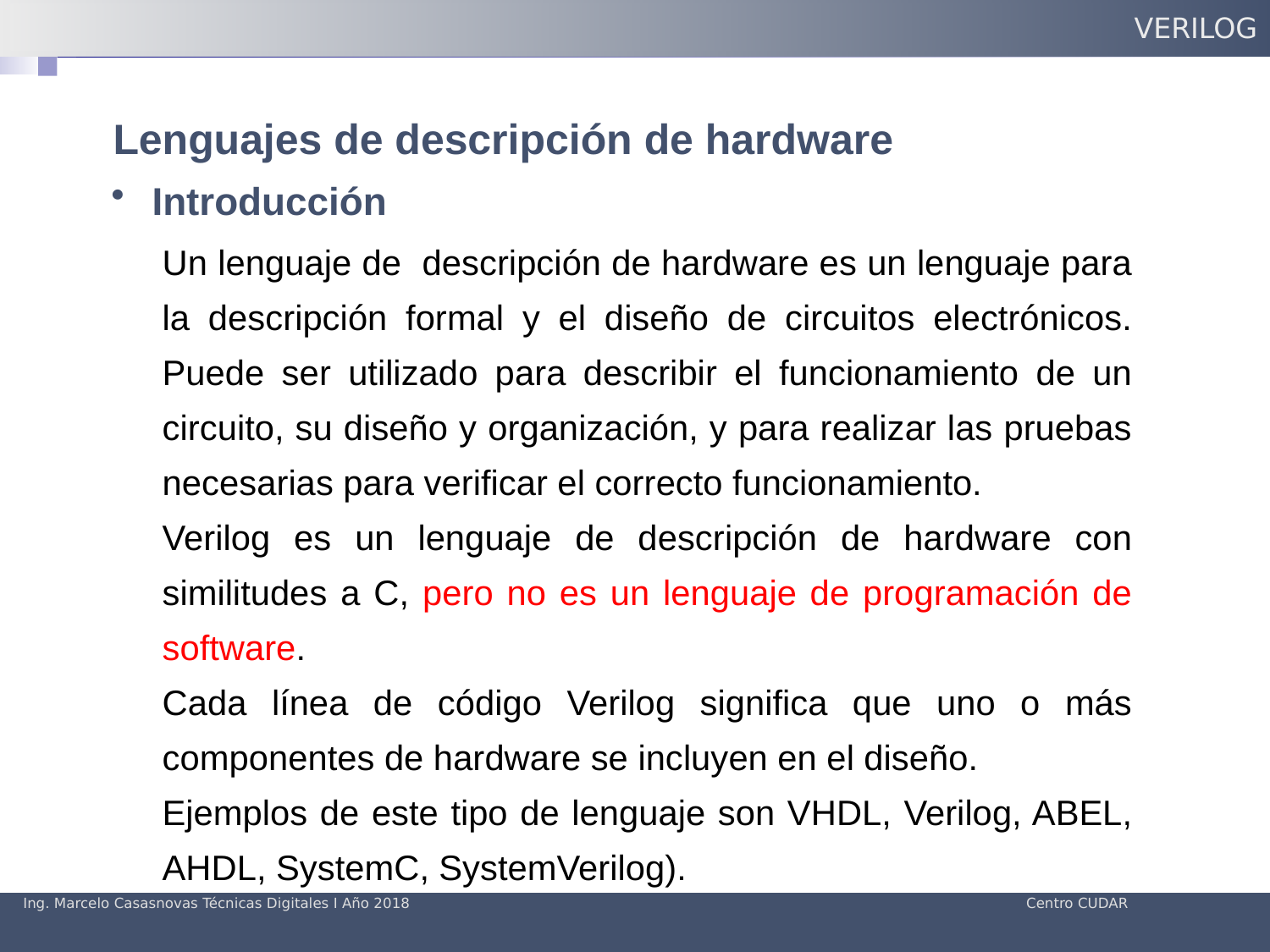

VERILOG
 Lenguajes de descripción de hardware
 Introducción
Un lenguaje de  descripción de hardware es un lenguaje para la descripción formal y el diseño de circuitos electrónicos. Puede ser utilizado para describir el funcionamiento de un circuito, su diseño y organización, y para realizar las pruebas necesarias para verificar el correcto funcionamiento.
Verilog es un lenguaje de descripción de hardware con similitudes a C, pero no es un lenguaje de programación de software.
Cada línea de código Verilog significa que uno o más componentes de hardware se incluyen en el diseño.
Ejemplos de este tipo de lenguaje son VHDL, Verilog, ABEL, AHDL, SystemC, SystemVerilog).

Ing. Marcelo Casasnovas Técnicas Digitales I Año 2018                                                                                                                                           Centro CUDAR

Ing. Marcelo Casasnovas Técnicas Digitales I Año 2018